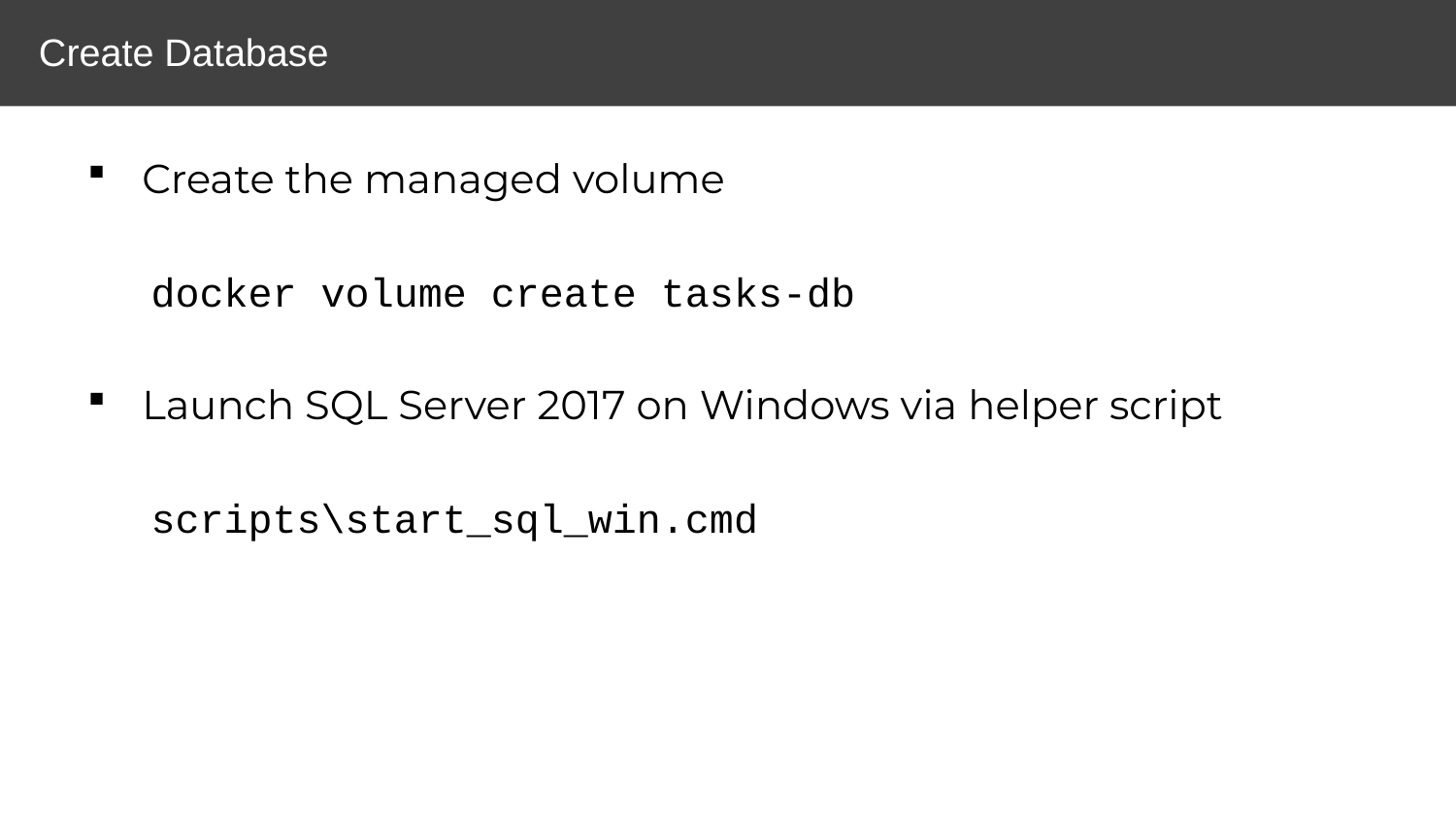

# Create Database
Create the managed volume

docker volume create tasks-db

Launch SQL Server 2017 on Windows via helper script

scripts\start_sql_win.cmd